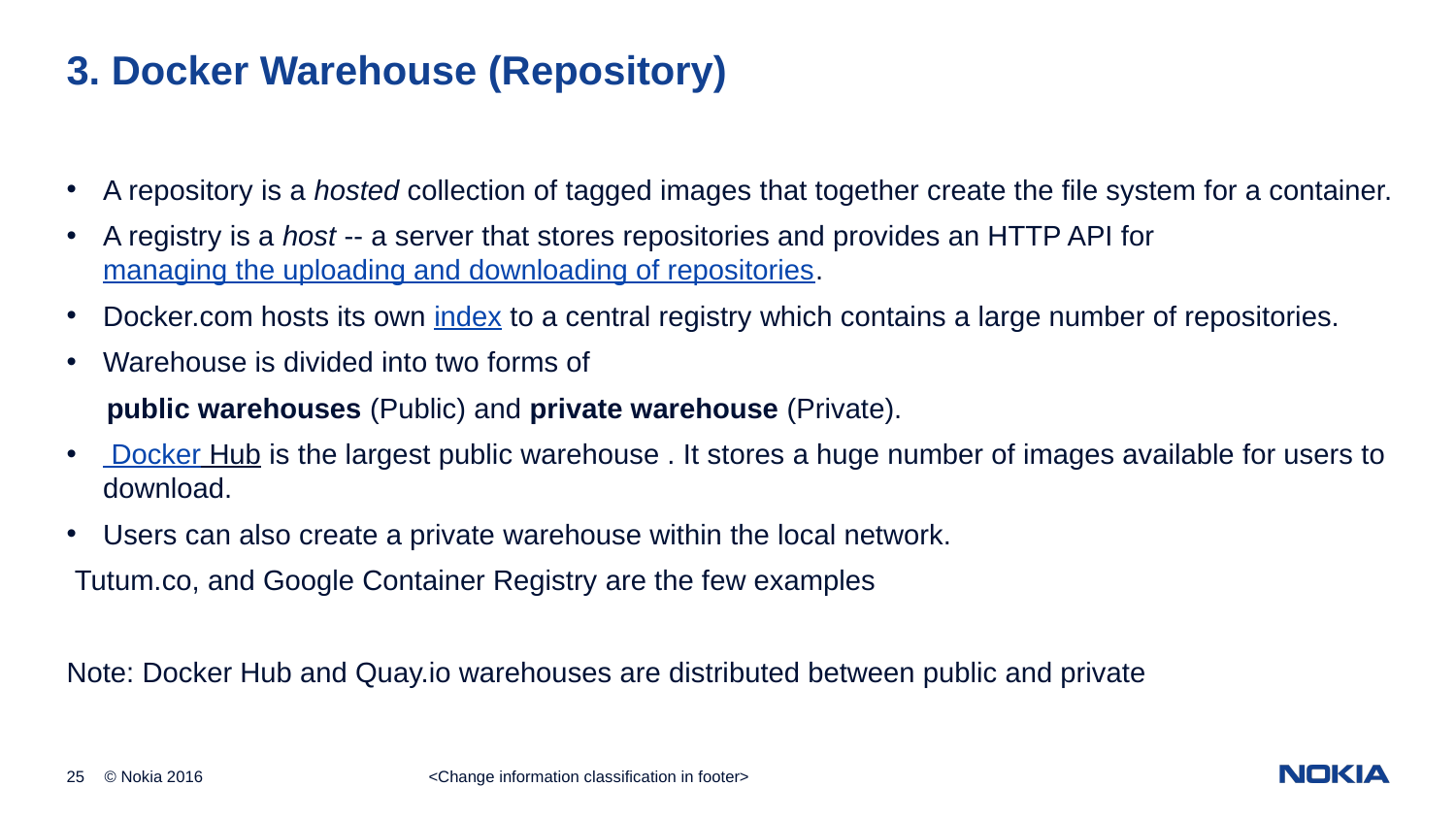

# 3. Docker Warehouse (Repository)
A repository is a hosted collection of tagged images that together create the file system for a container.
A registry is a host -- a server that stores repositories and provides an HTTP API for managing the uploading and downloading of repositories.
Docker.com hosts its own index to a central registry which contains a large number of repositories.
Warehouse is divided into two forms of
     public warehouses (Public) and private warehouse (Private).
 Docker Hub is the largest public warehouse . It stores a huge number of images available for users to download.
Users can also create a private warehouse within the local network.
 Tutum.co, and Google Container Registry are the few examples

Note: Docker Hub and Quay.io warehouses are distributed between public and private

<Change information classification in footer>